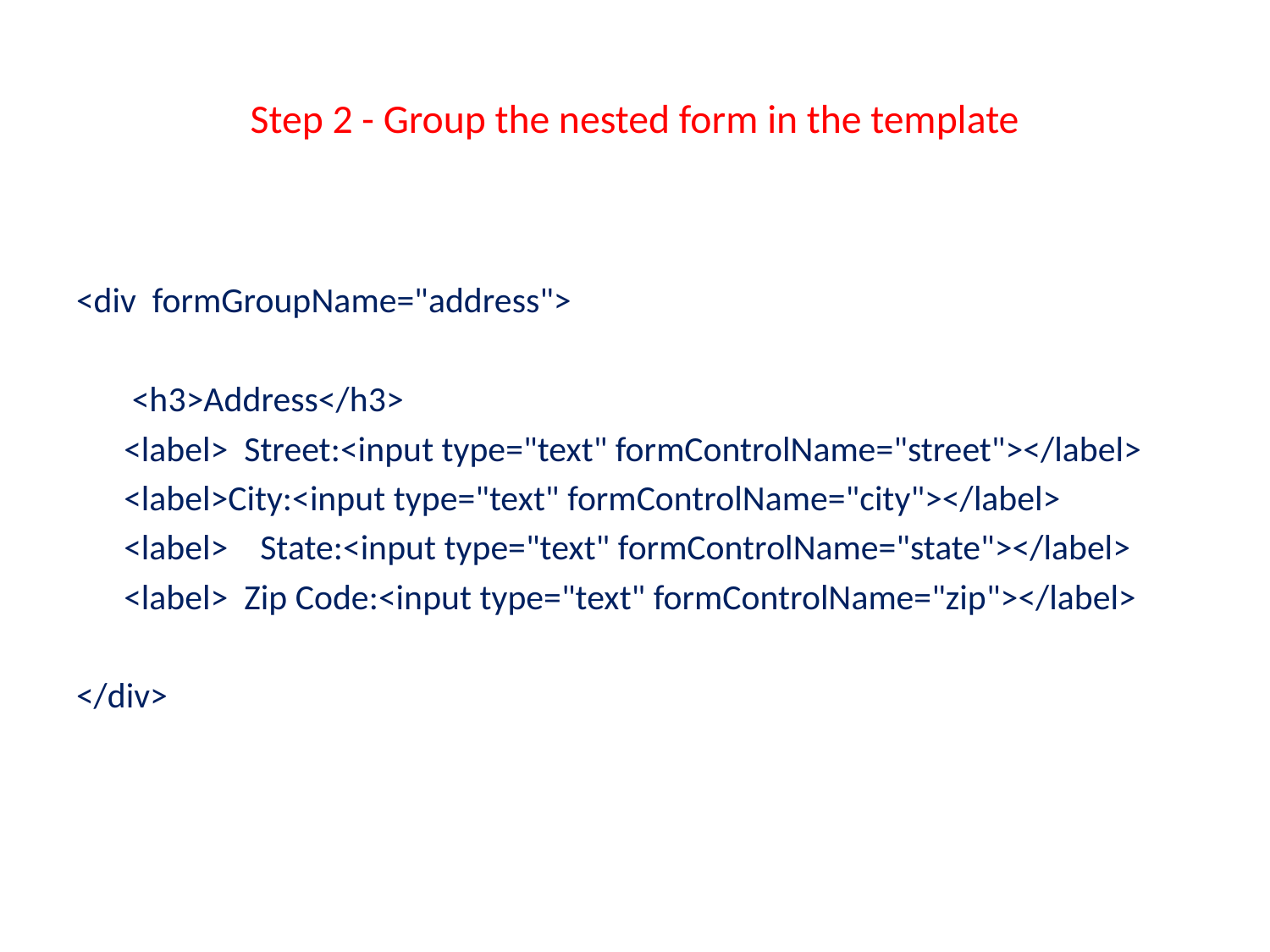

# Step 2 - Group the nested form in the template

<div  formGroupName="address">

	 <h3>Address</h3>
	<label>  Street:<input type="text" formControlName="street"></label>
	<label>City:<input type="text" formControlName="city"></label>
	<label>    State:<input type="text" formControlName="state"></label>
	<label>  Zip Code:<input type="text" formControlName="zip"></label>

</div>